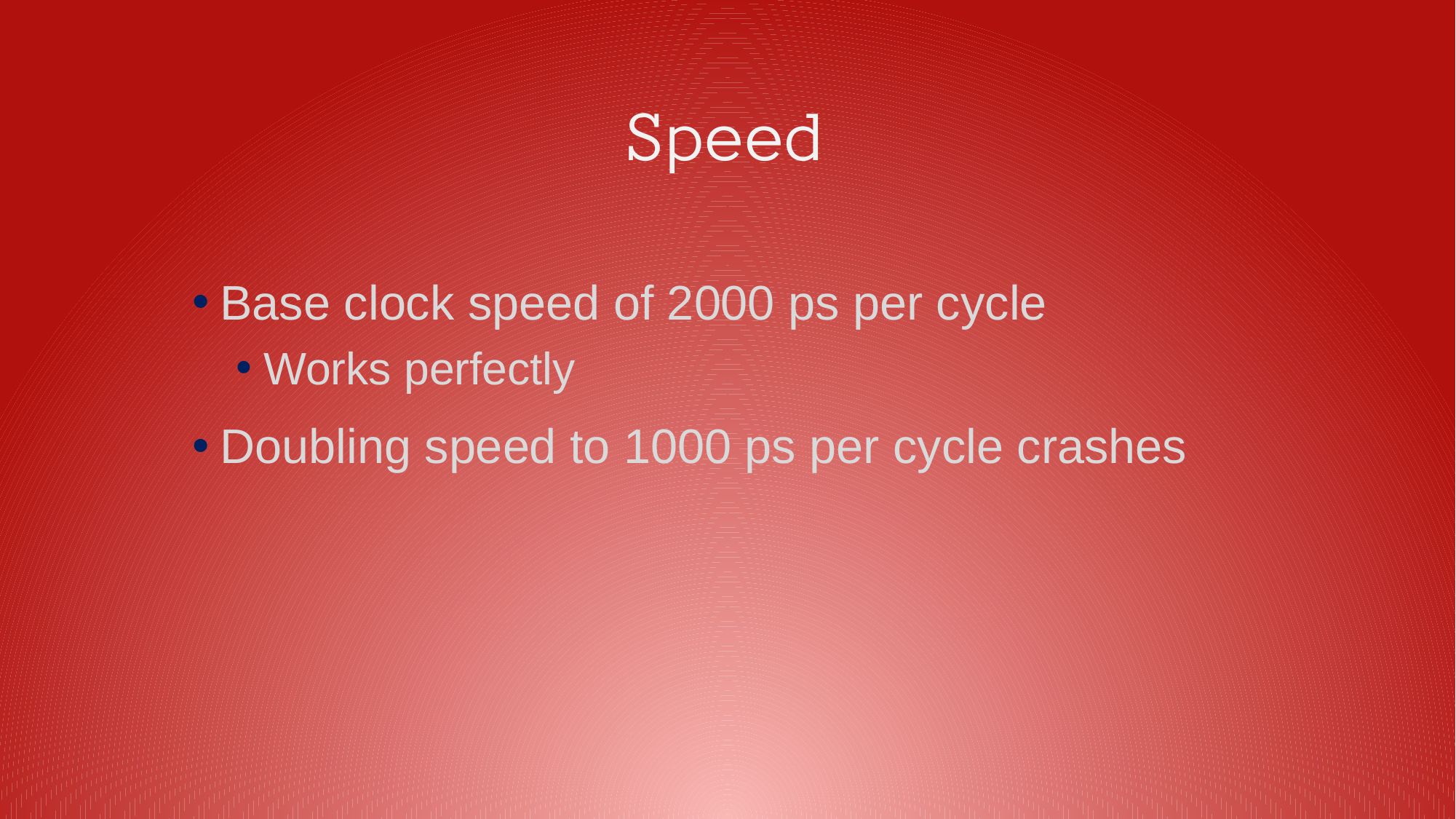

# Speed

Base clock speed of 2000 ps per cycle
Works perfectly
Doubling speed to 1000 ps per cycle crashes